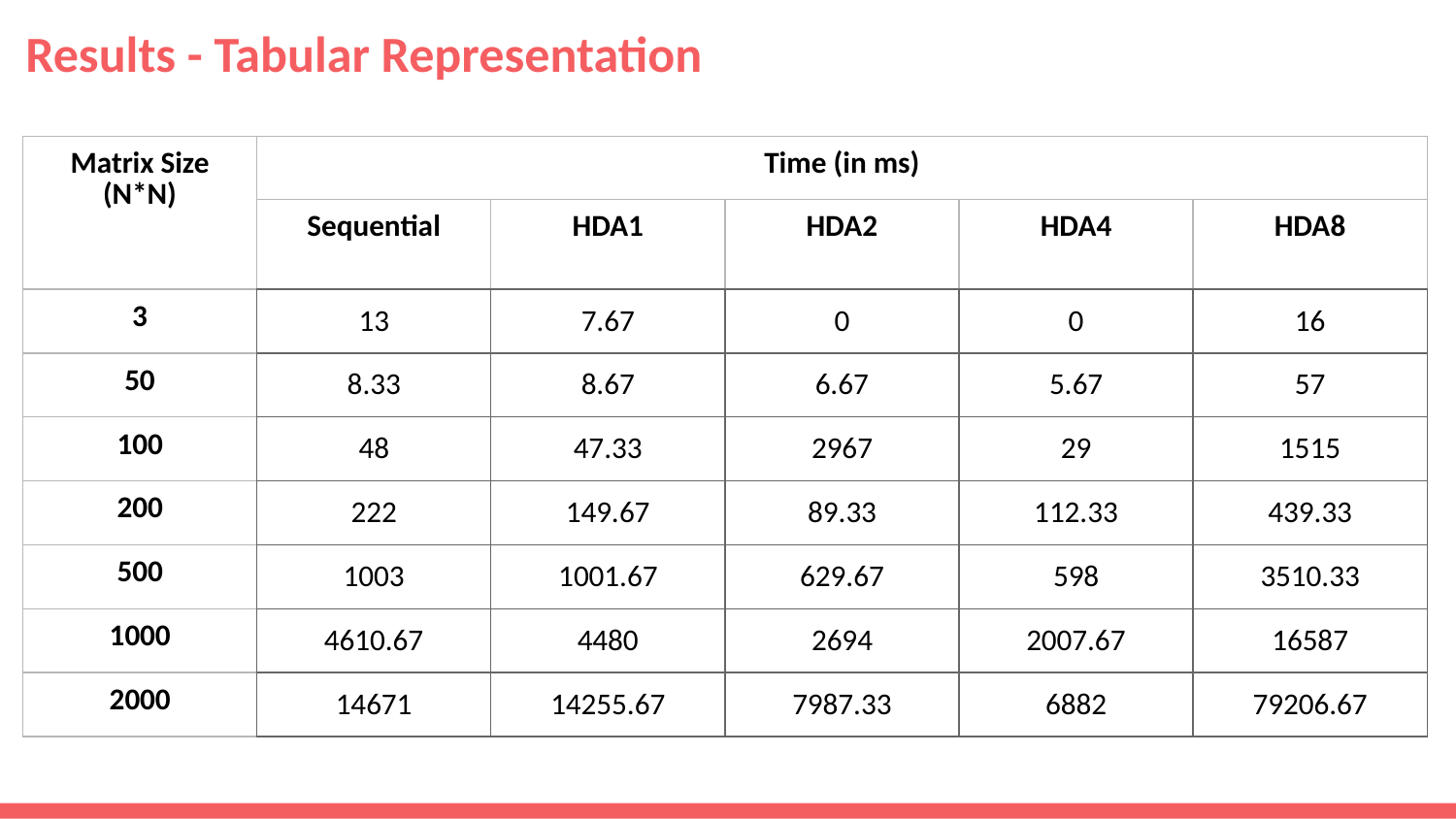

# Results - Tabular Representation
| Matrix Size (N\*N) | Time (in ms) |  |  |  |  |
| --- | --- | --- | --- | --- | --- |
|  | Sequential | HDA1 | HDA2 | HDA4 | HDA8 |
| 3 | 13 | 7.67 | 0 | 0 | 16 |
| 50 | 8.33 | 8.67 | 6.67 | 5.67 | 57 |
| 100 | 48 | 47.33 | 2967 | 29 | 1515 |
| 200 | 222 | 149.67 | 89.33 | 112.33 | 439.33 |
| 500 | 1003 | 1001.67 | 629.67 | 598 | 3510.33 |
| 1000 | 4610.67 | 4480 | 2694 | 2007.67 | 16587 |
| 2000 | 14671 | 14255.67 | 7987.33 | 6882 | 79206.67 |